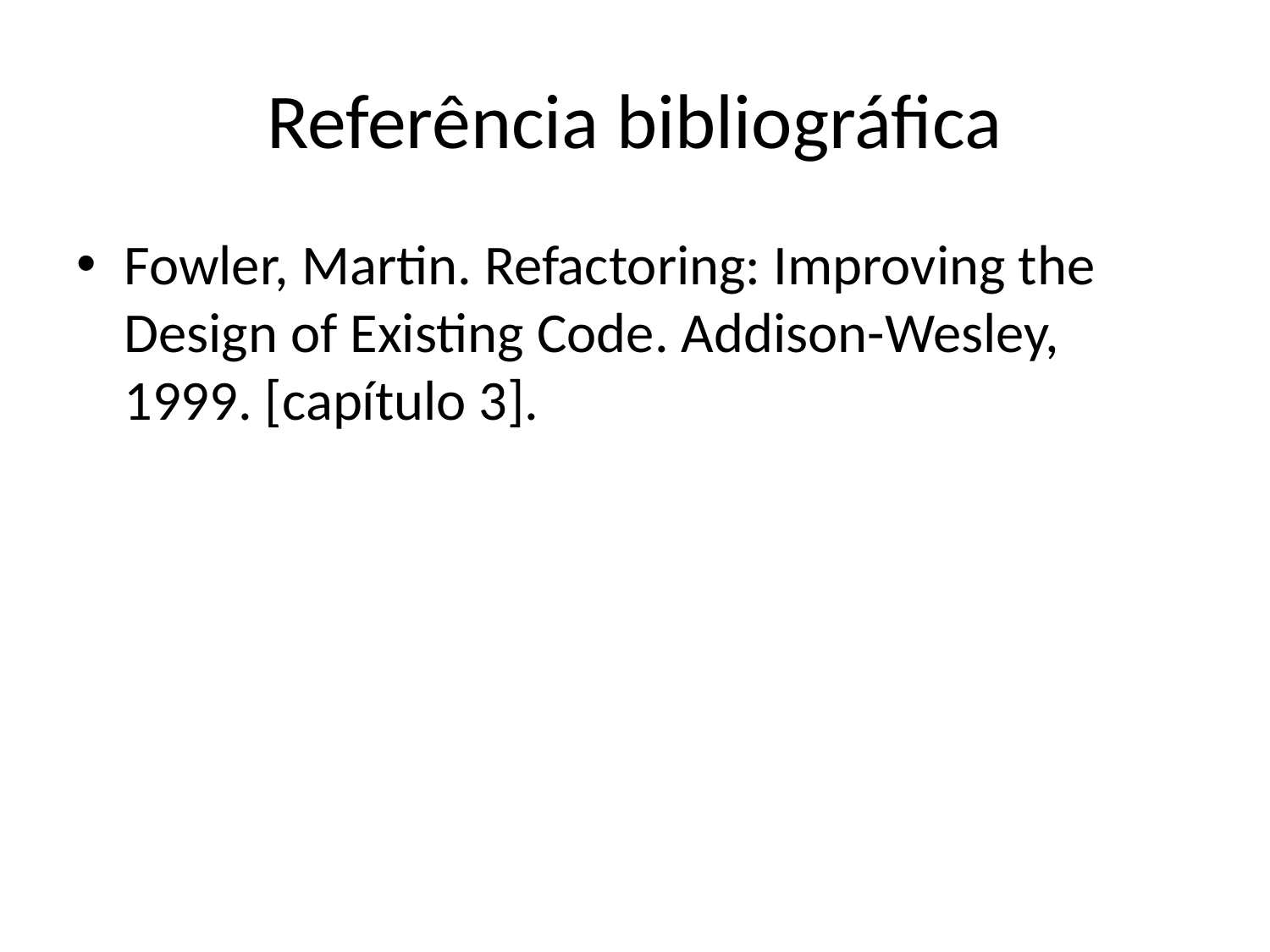

# Referência bibliográfica
Fowler, Martin. Refactoring: Improving the Design of Existing Code. Addison-Wesley, 1999. [capítulo 3].